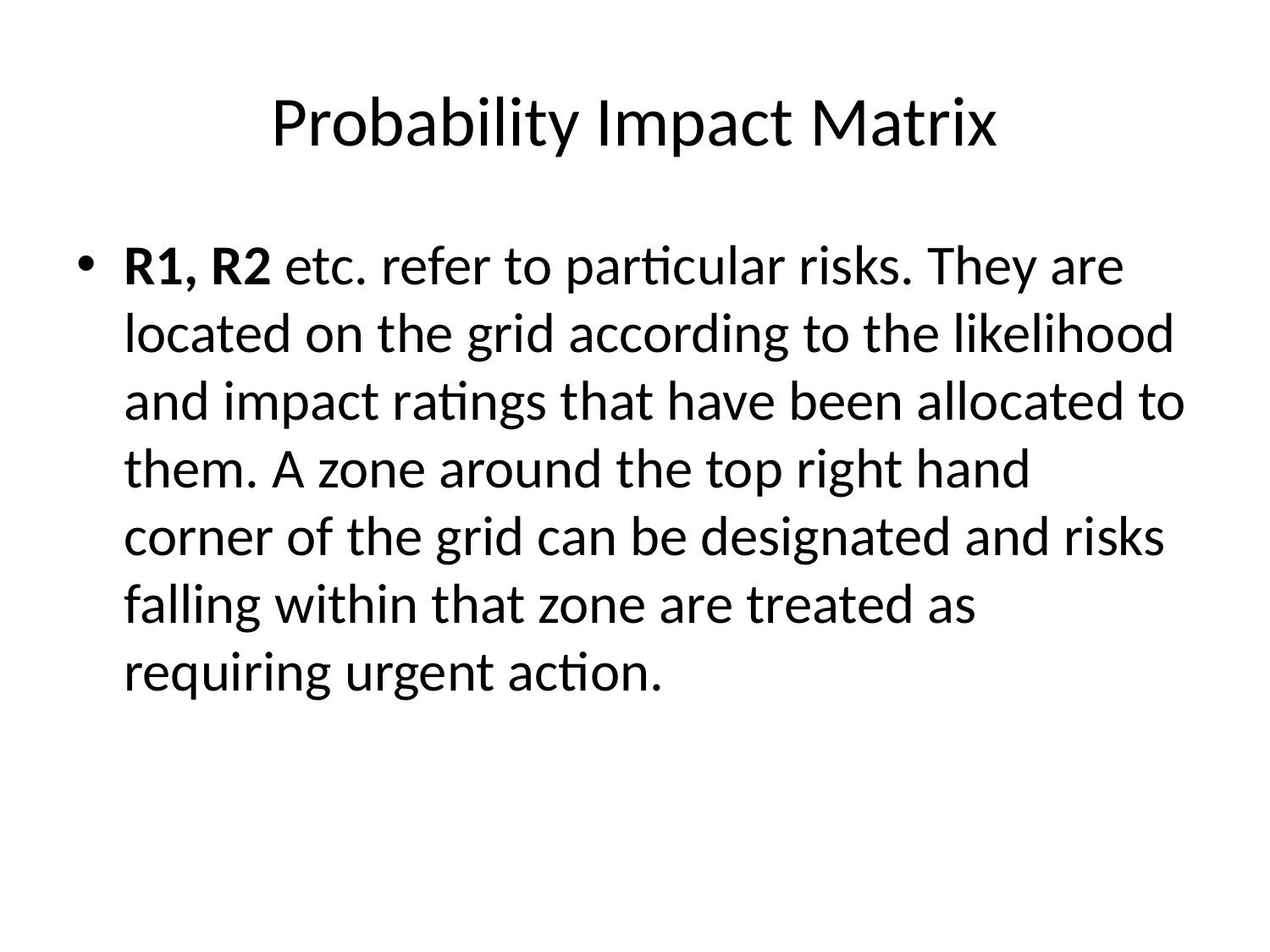

# Probability Impact Matrix
R1, R2 etc. refer to particular risks. They are located on the grid according to the likelihood and impact ratings that have been allocated to them. A zone around the top right hand corner of the grid can be designated and risks falling within that zone are treated as requiring urgent action.